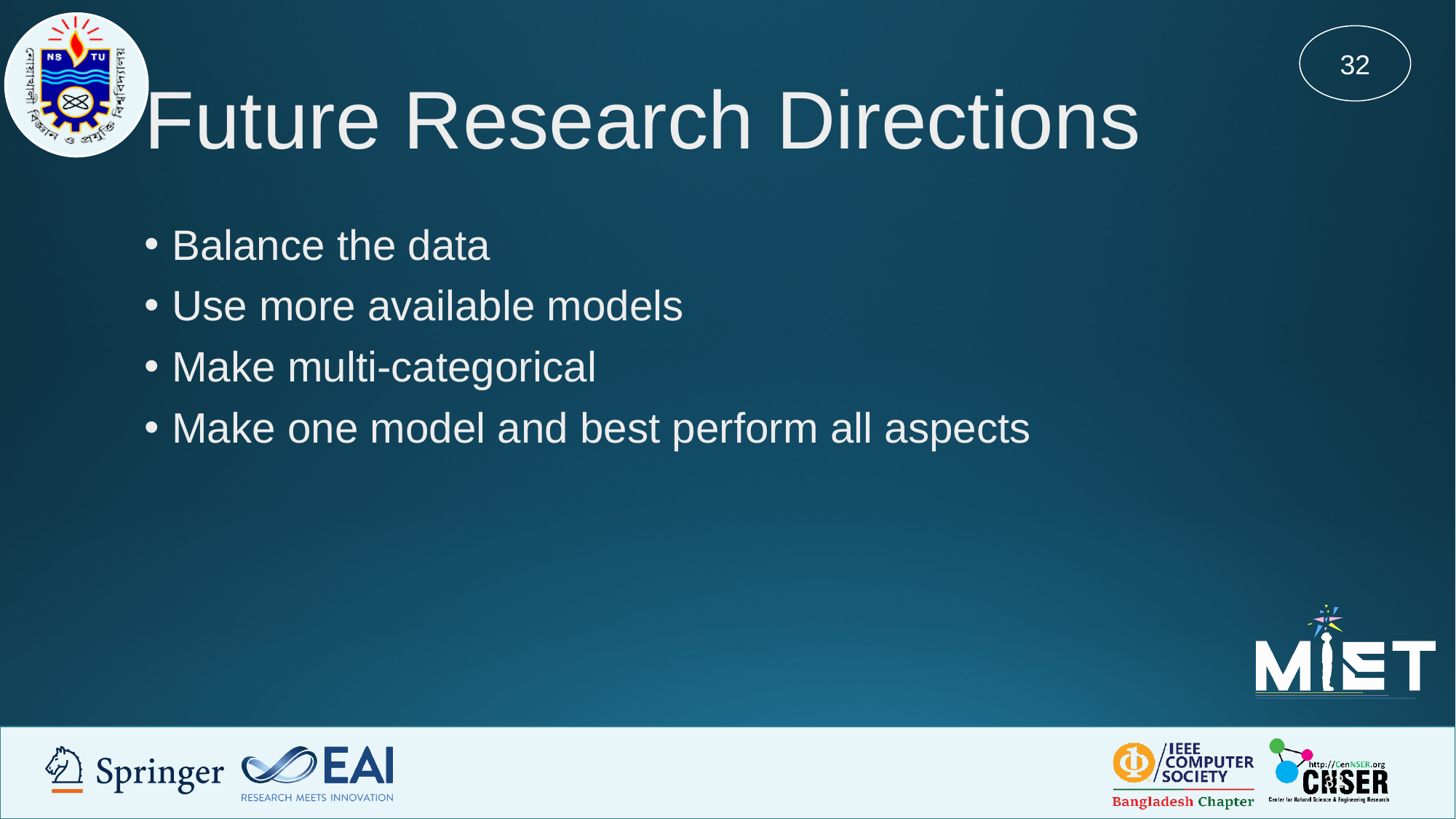

32
# Future Research Directions
Balance the data
Use more available models
Make multi-categorical
Make one model and best perform all aspects
32